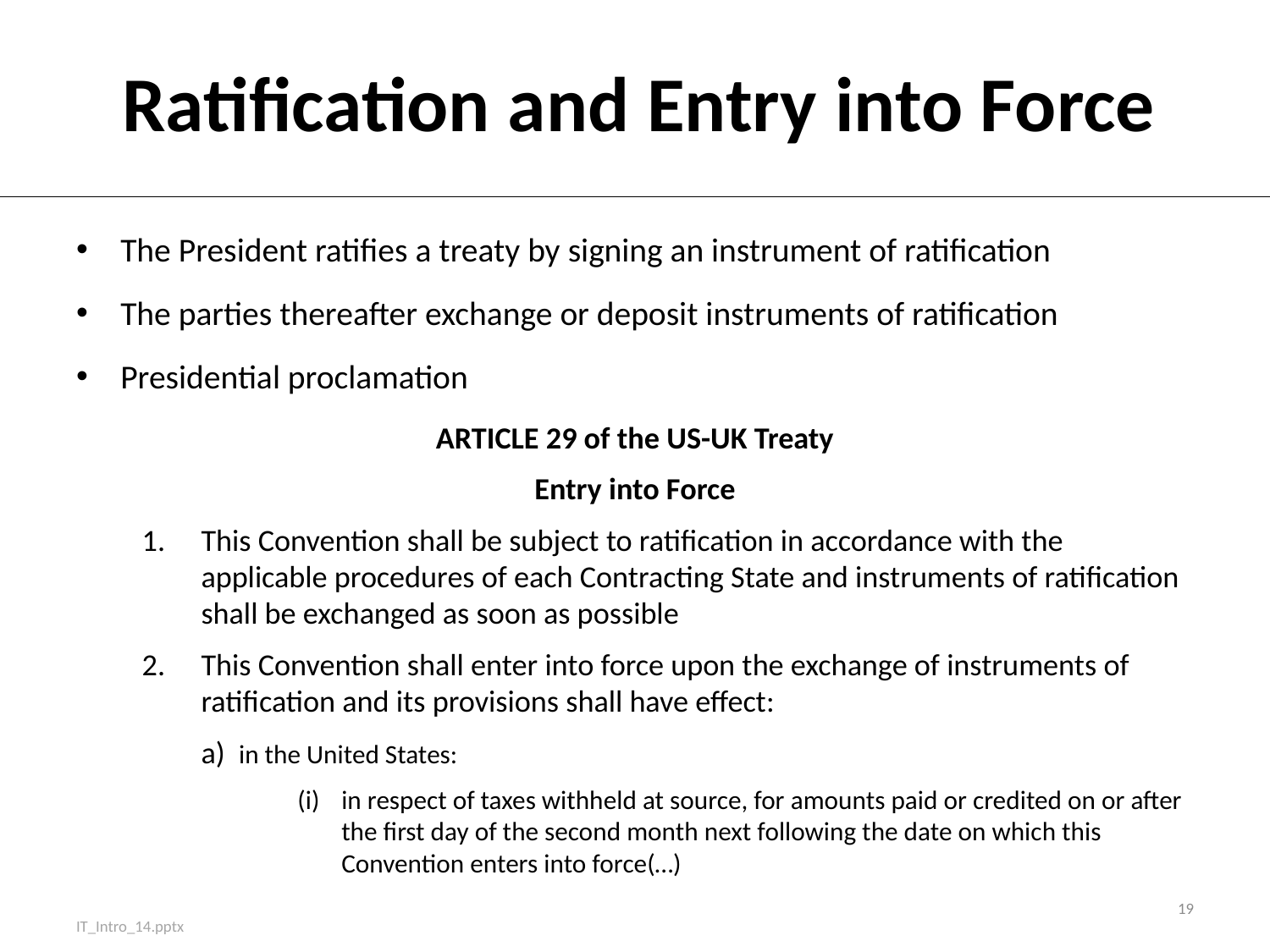

# Ratification and Entry into Force
The President ratifies a treaty by signing an instrument of ratification
The parties thereafter exchange or deposit instruments of ratification
Presidential proclamation
ARTICLE 29 of the US-UK Treaty
Entry into Force
This Convention shall be subject to ratification in accordance with the applicable procedures of each Contracting State and instruments of ratification shall be exchanged as soon as possible
This Convention shall enter into force upon the exchange of instruments of ratification and its provisions shall have effect:
	a)  in the United States:
(i) 	in respect of taxes withheld at source, for amounts paid or credited on or after the first day of the second month next following the date on which this Convention enters into force(…)

19
IT_Intro_14.pptx